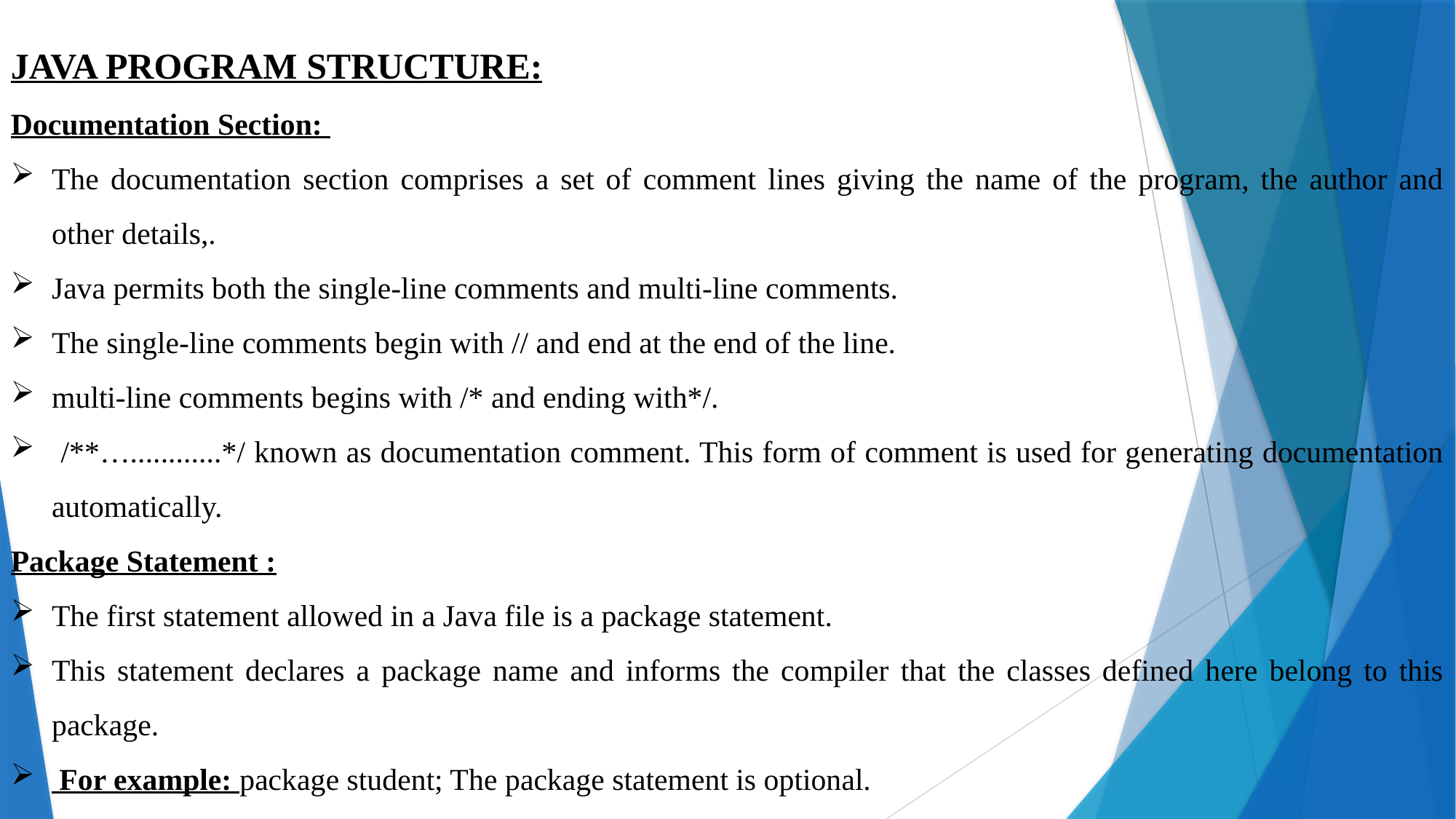

JAVA PROGRAM STRUCTURE:
Documentation Section:
The documentation section comprises a set of comment lines giving the name of the program, the author and other details,.
Java permits both the single-line comments and multi-line comments.
The single-line comments begin with // and end at the end of the line.
multi-line comments begins with /* and ending with*/.
 /**…............*/ known as documentation comment. This form of comment is used for generating documentation automatically.
Package Statement :
The first statement allowed in a Java file is a package statement.
This statement declares a package name and informs the compiler that the classes defined here belong to this package.
 For example: package student; The package statement is optional.